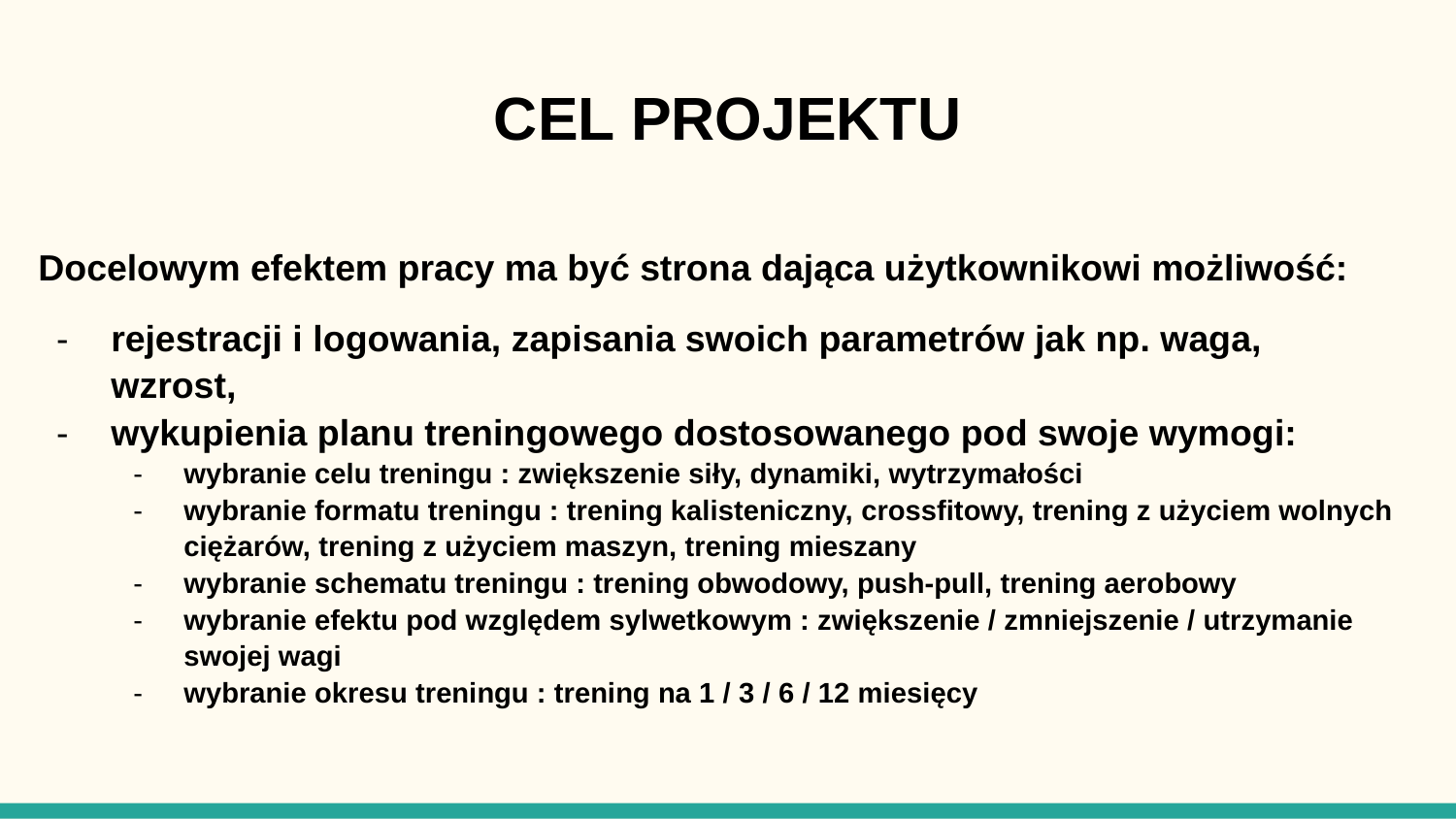

# CEL PROJEKTU
Docelowym efektem pracy ma być strona dająca użytkownikowi możliwość:
rejestracji i logowania, zapisania swoich parametrów jak np. waga, wzrost,
wykupienia planu treningowego dostosowanego pod swoje wymogi:
wybranie celu treningu : zwiększenie siły, dynamiki, wytrzymałości
wybranie formatu treningu : trening kalisteniczny, crossfitowy, trening z użyciem wolnych ciężarów, trening z użyciem maszyn, trening mieszany
wybranie schematu treningu : trening obwodowy, push-pull, trening aerobowy
wybranie efektu pod względem sylwetkowym : zwiększenie / zmniejszenie / utrzymanie swojej wagi
wybranie okresu treningu : trening na 1 / 3 / 6 / 12 miesięcy